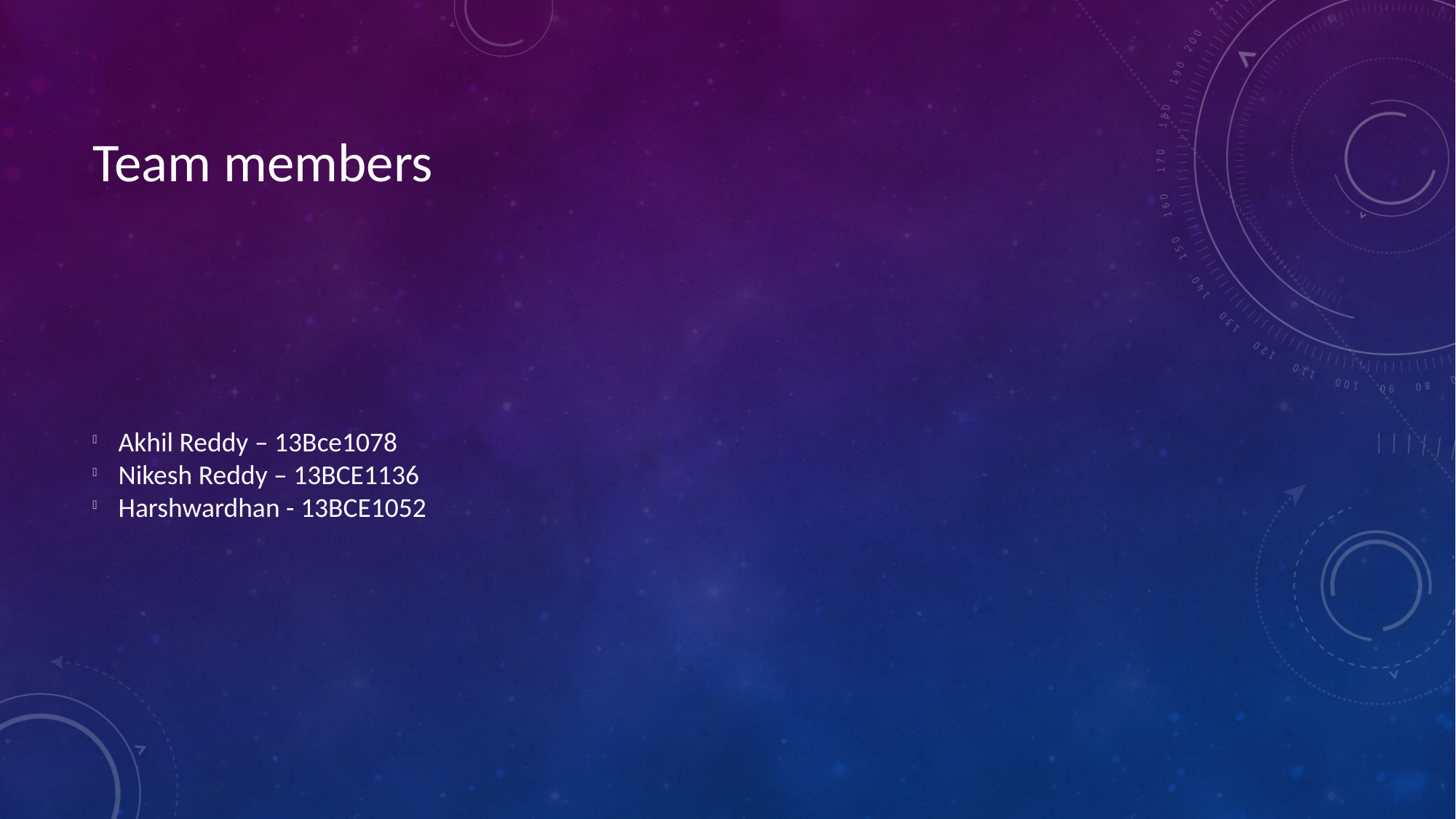

Team members
Akhil Reddy – 13Bce1078
Nikesh Reddy – 13BCE1136
Harshwardhan - 13BCE1052